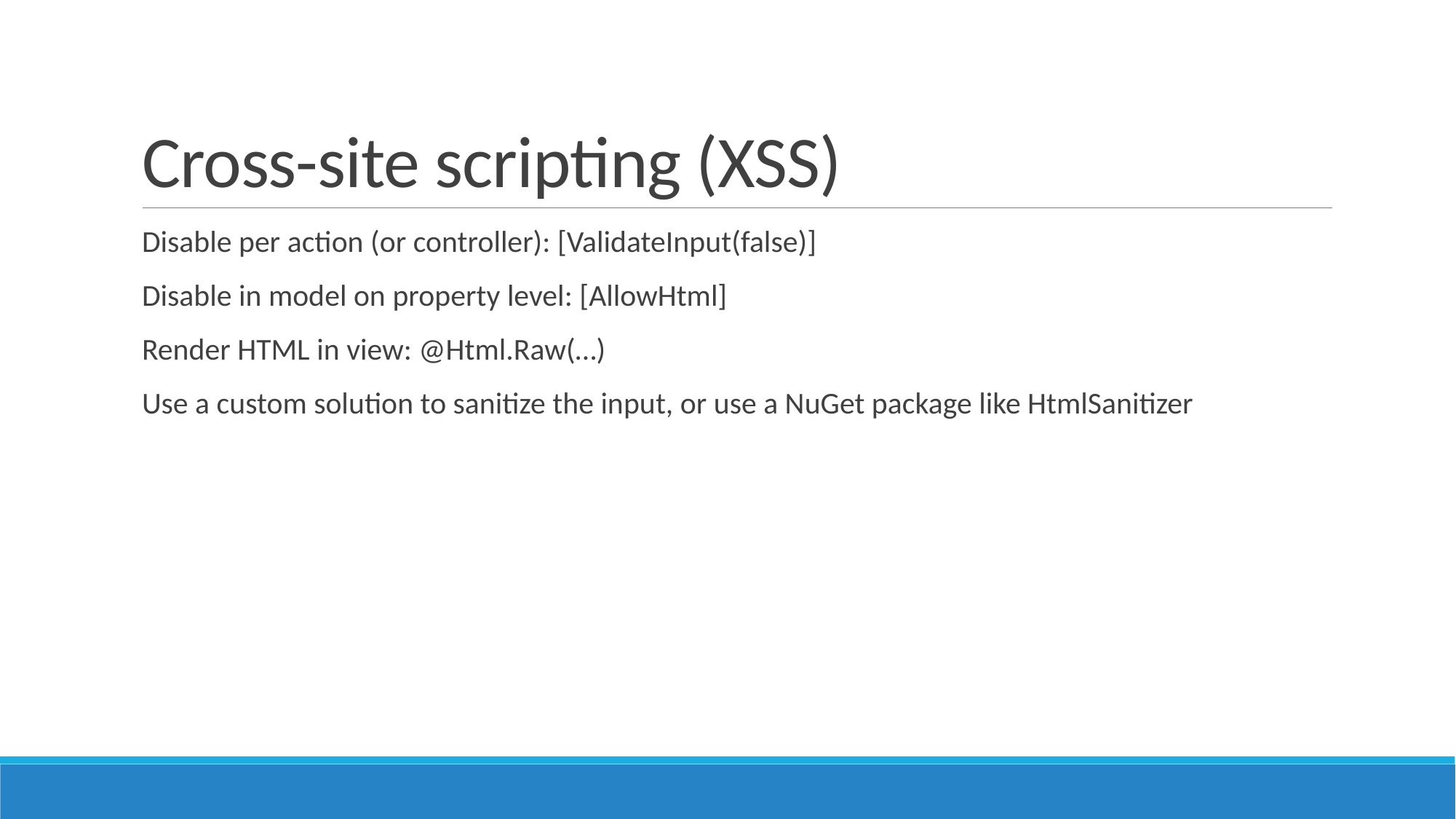

# Cross-site scripting (XSS)
Disable per action (or controller): [ValidateInput(false)]
Disable in model on property level: [AllowHtml]
Render HTML in view: @Html.Raw(…)
Use a custom solution to sanitize the input, or use a NuGet package like HtmlSanitizer